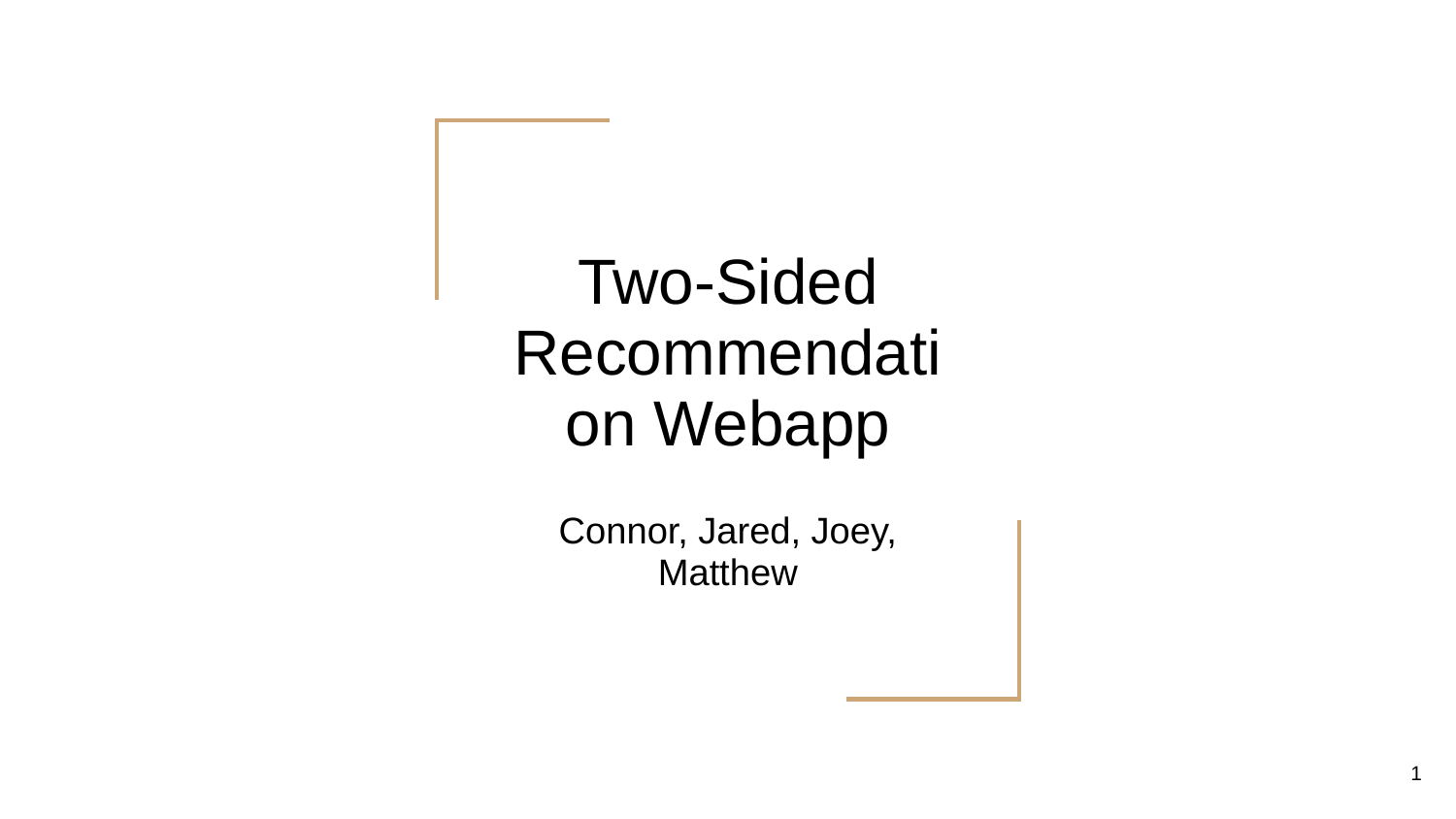

# Two-Sided Recommendation Webapp
Connor, Jared, Joey, Matthew
1